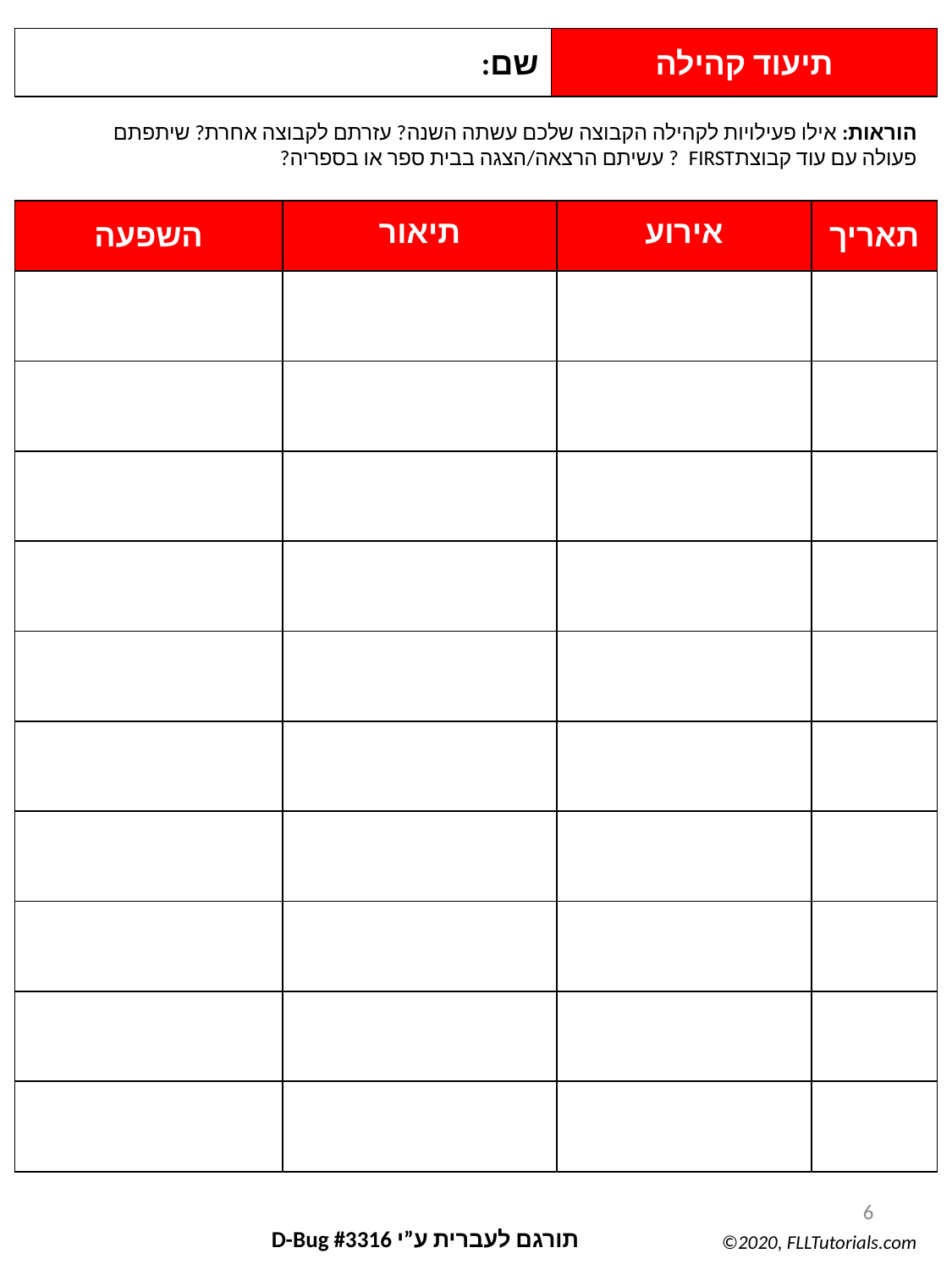

שם:
תיעוד קהילה
הוראות: אילו פעילויות לקהילה הקבוצה שלכם עשתה השנה? עזרתם לקבוצה אחרת? שיתפתם פעולה עם עוד קבוצתFIRST  ? עשיתם הרצאה/הצגה בבית ספר או בספריה?
| השפעה | תיאור | אירוע | תאריך |
| --- | --- | --- | --- |
|  |  |  |  |
|  |  |  |  |
|  |  |  |  |
|  |  |  |  |
|  |  |  |  |
|  |  |  |  |
|  |  |  |  |
|  |  |  |  |
|  |  |  |  |
|  |  |  |  |
6
תורגם לעברית ע”י D-Bug #3316
©2020, FLLTutorials.com